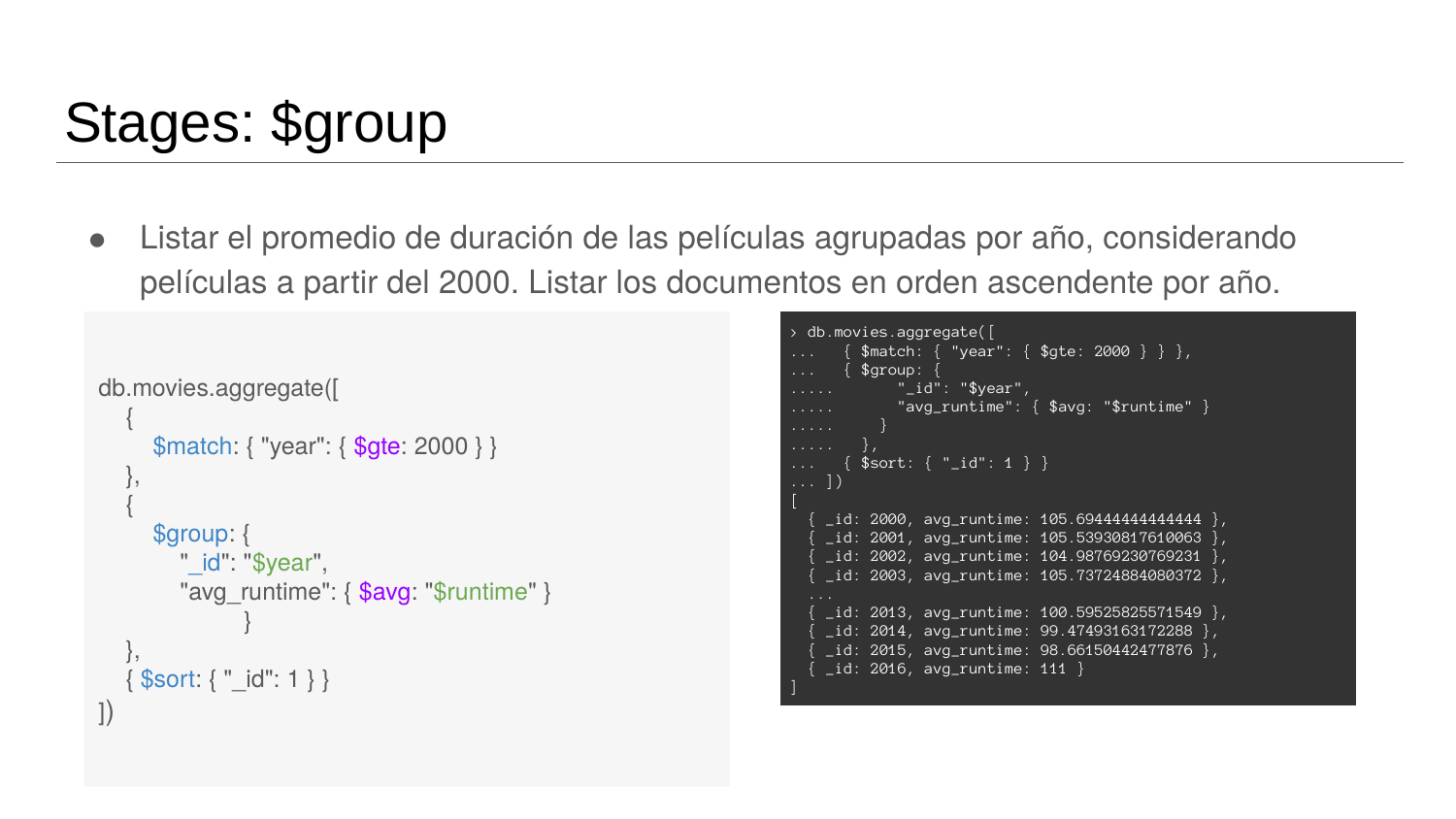

# Stages: $group
Listar el promedio de duración de las películas agrupadas por año, considerando películas a partir del 2000. Listar los documentos en orden ascendente por año.
| > db.movies.aggregate([ ... { $match: { "year": { $gte: 2000 } } }, ... { $group: { ..... "\_id": "$year", ..... "avg\_runtime": { $avg: "$runtime" } ..... } ..... }, ... { $sort: { "\_id": 1 } } ... ]) [ { \_id: 2000, avg\_runtime: 105.69444444444444 }, { \_id: 2001, avg\_runtime: 105.53930817610063 }, { \_id: 2002, avg\_runtime: 104.98769230769231 }, { \_id: 2003, avg\_runtime: 105.73724884080372 }, ... { \_id: 2013, avg\_runtime: 100.59525825571549 }, { \_id: 2014, avg\_runtime: 99.47493163172288 }, { \_id: 2015, avg\_runtime: 98.66150442477876 }, { \_id: 2016, avg\_runtime: 111 } ] |
| --- |
db.movies.aggregate([
    {
        $match: { "year": { $gte: 2000 } }
    },
    {
        $group: {
            "_id": "$year",
            "avg_runtime": { $avg: "$runtime" }
	}
    },
    { $sort: { "_id": 1 } }
])